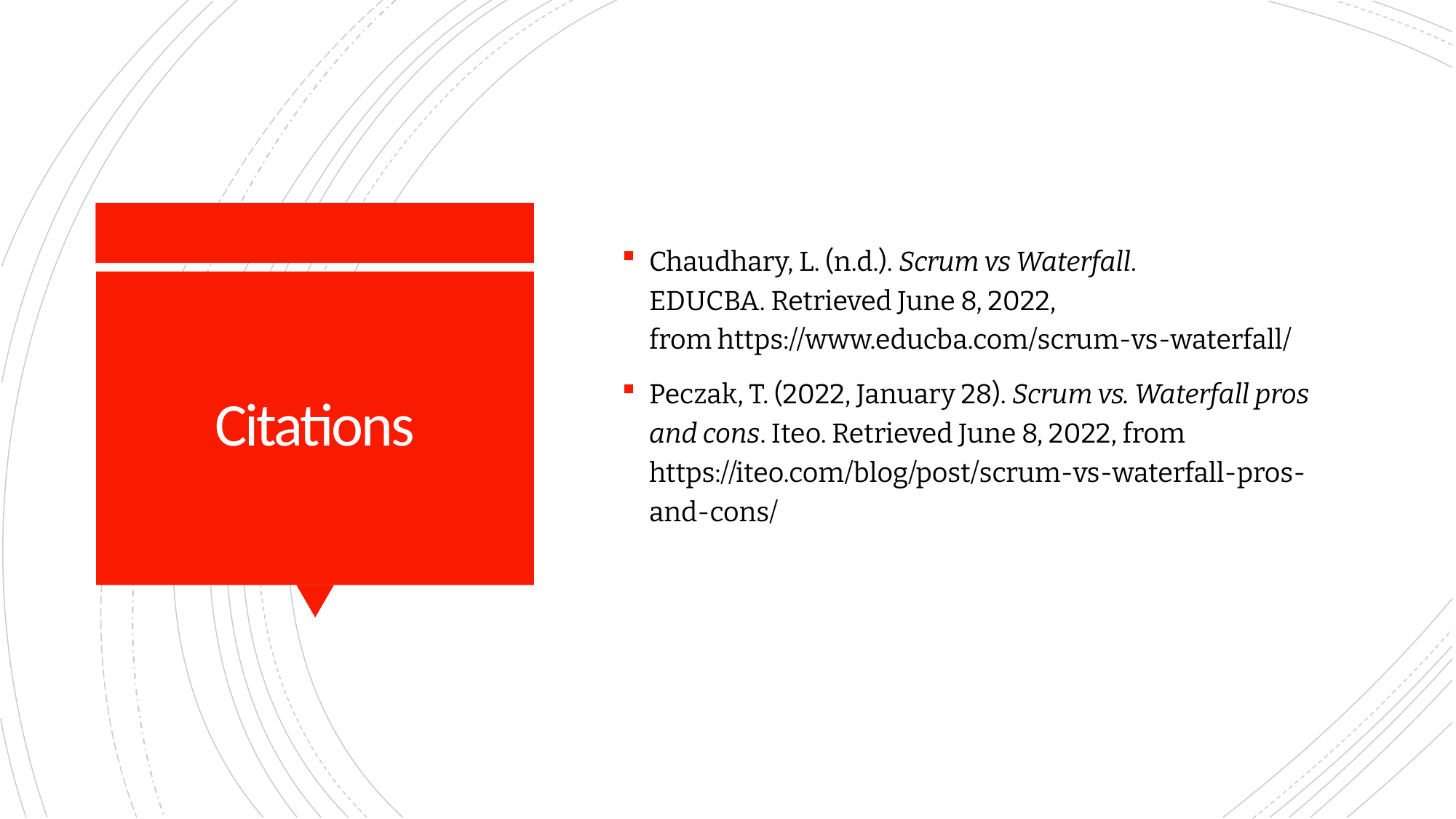

Chaudhary, L. (n.d.). Scrum vs Waterfall. EDUCBA. Retrieved June 8, 2022, from https://www.educba.com/scrum-vs-waterfall/
Peczak, T. (2022, January 28). Scrum vs. Waterfall pros and cons. Iteo. Retrieved June 8, 2022, from https://iteo.com/blog/post/scrum-vs-waterfall-pros-and-cons/

# Citations